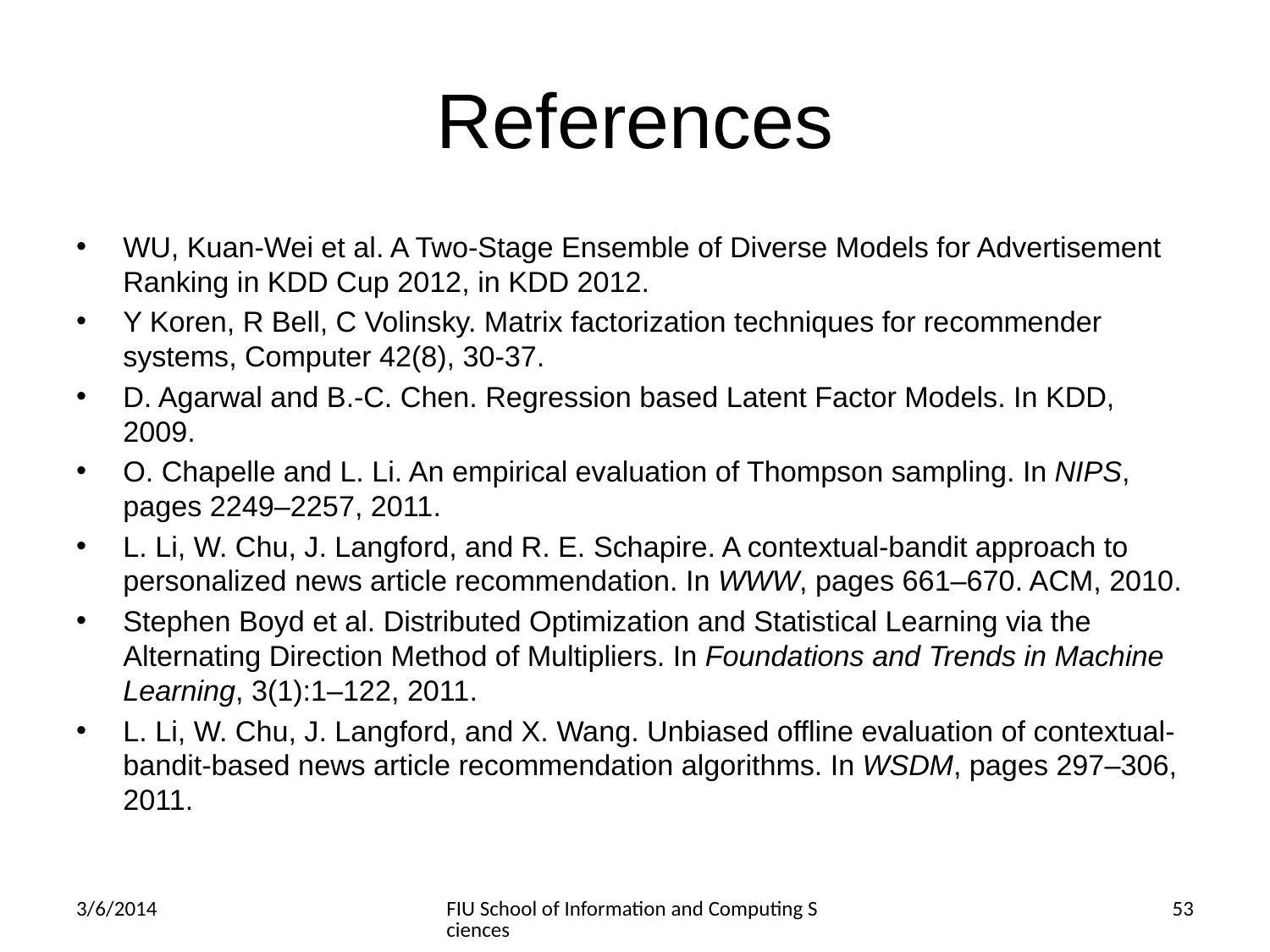

# References
WU, Kuan-Wei et al. A Two-Stage Ensemble of Diverse Models for Advertisement Ranking in KDD Cup 2012, in KDD 2012.
Y Koren, R Bell, C Volinsky. Matrix factorization techniques for recommender systems, Computer 42(8), 30-37.
D. Agarwal and B.-C. Chen. Regression based Latent Factor Models. In KDD, 2009.
O. Chapelle and L. Li. An empirical evaluation of Thompson sampling. In NIPS, pages 2249–2257, 2011.
L. Li, W. Chu, J. Langford, and R. E. Schapire. A contextual-bandit approach to personalized news article recommendation. In WWW, pages 661–670. ACM, 2010.
Stephen Boyd et al. Distributed Optimization and Statistical Learning via the Alternating Direction Method of Multipliers. In Foundations and Trends in Machine Learning, 3(1):1–122, 2011.
L. Li, W. Chu, J. Langford, and X. Wang. Unbiased offline evaluation of contextual-bandit-based news article recommendation algorithms. In WSDM, pages 297–306, 2011.

3/6/2014
FIU School of Information and Computing Sciences
53